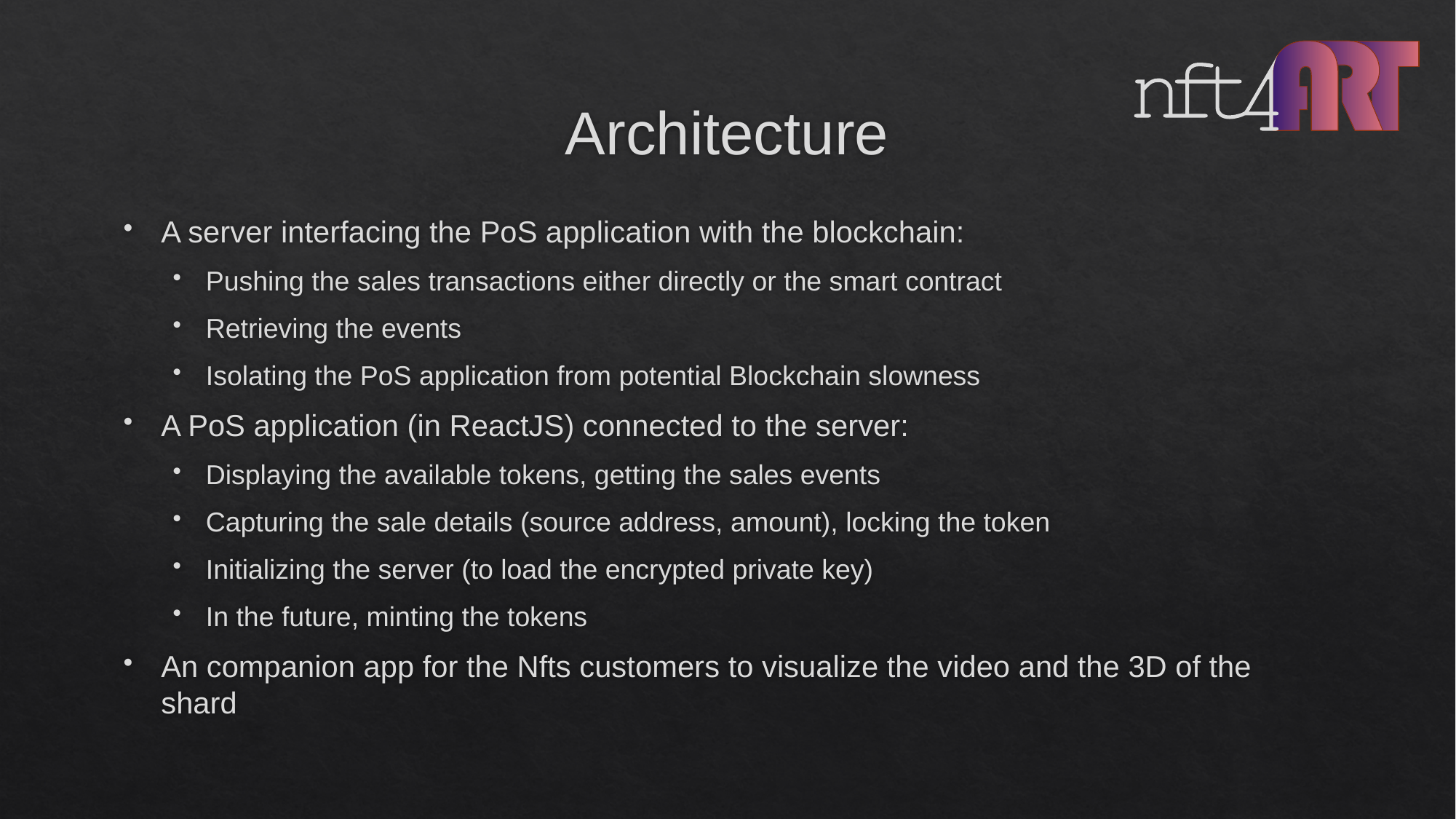

# Architecture
A server interfacing the PoS application with the blockchain:
Pushing the sales transactions either directly or the smart contract
Retrieving the events
Isolating the PoS application from potential Blockchain slowness
A PoS application (in ReactJS) connected to the server:
Displaying the available tokens, getting the sales events
Capturing the sale details (source address, amount), locking the token
Initializing the server (to load the encrypted private key)
In the future, minting the tokens
An companion app for the Nfts customers to visualize the video and the 3D of the shard